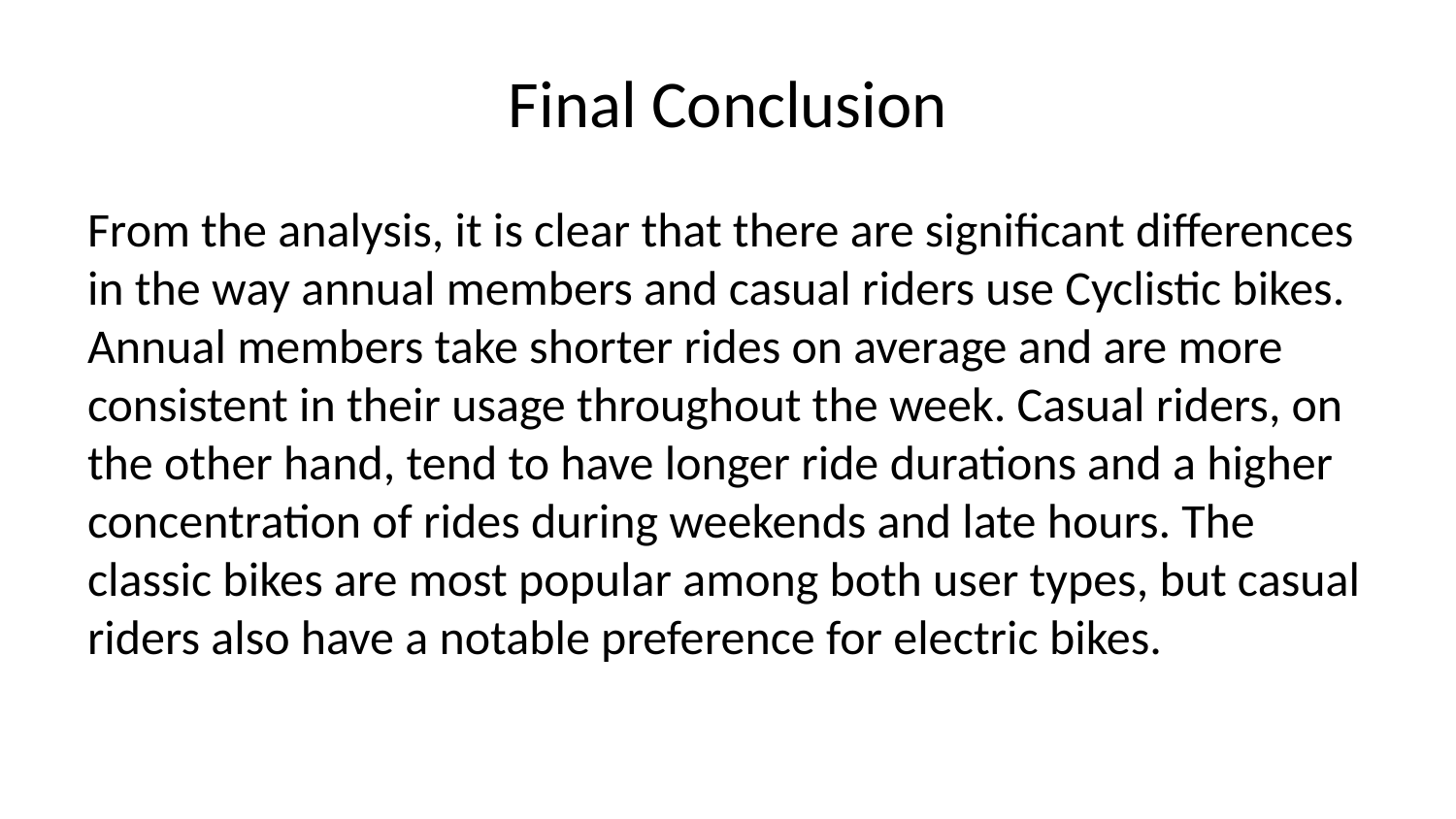

# Final Conclusion
From the analysis, it is clear that there are significant differences in the way annual members and casual riders use Cyclistic bikes. Annual members take shorter rides on average and are more consistent in their usage throughout the week. Casual riders, on the other hand, tend to have longer ride durations and a higher concentration of rides during weekends and late hours. The classic bikes are most popular among both user types, but casual riders also have a notable preference for electric bikes.